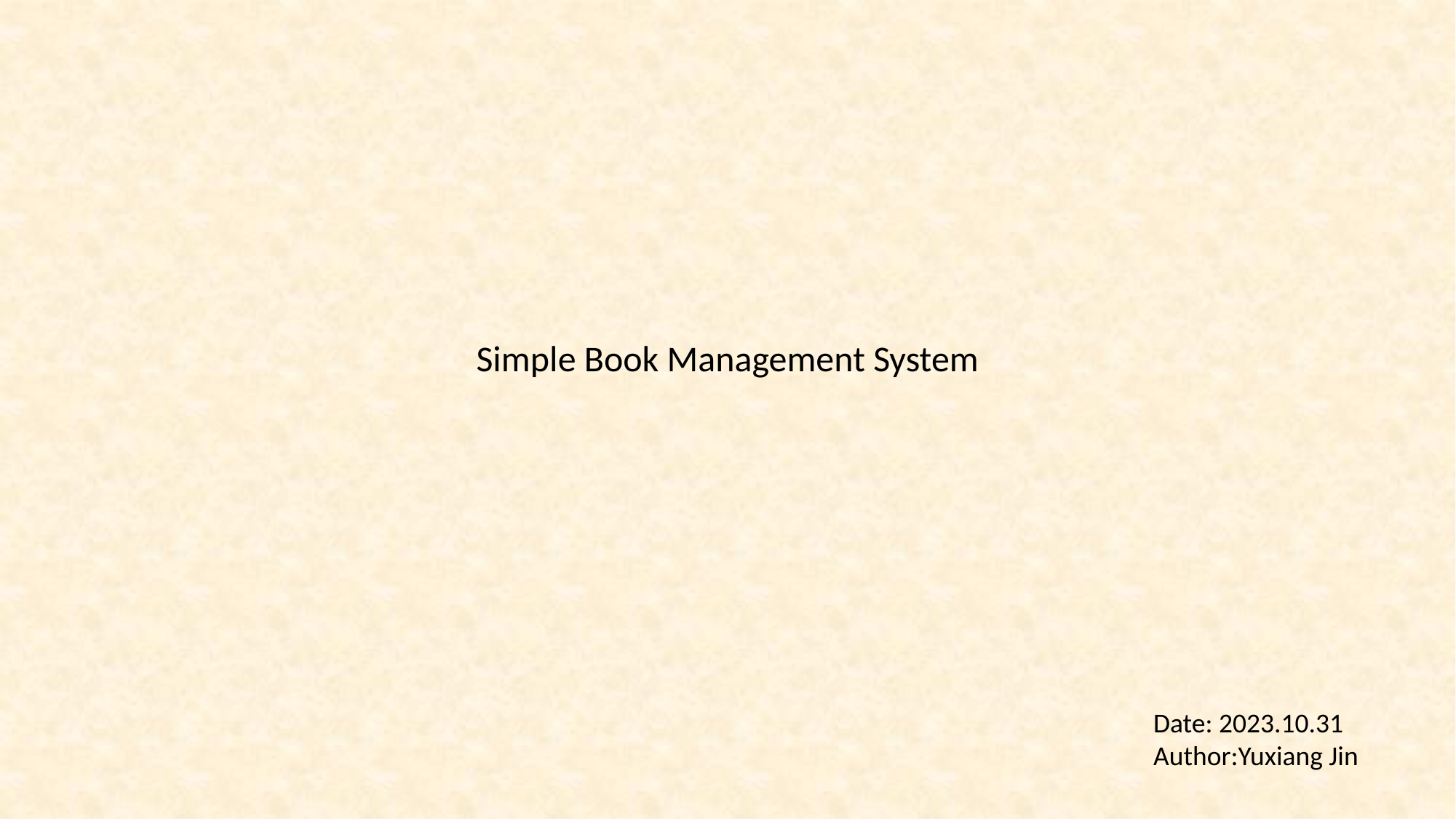

# Simple Book Management System
Date: 2023.10.31
Author:Yuxiang Jin